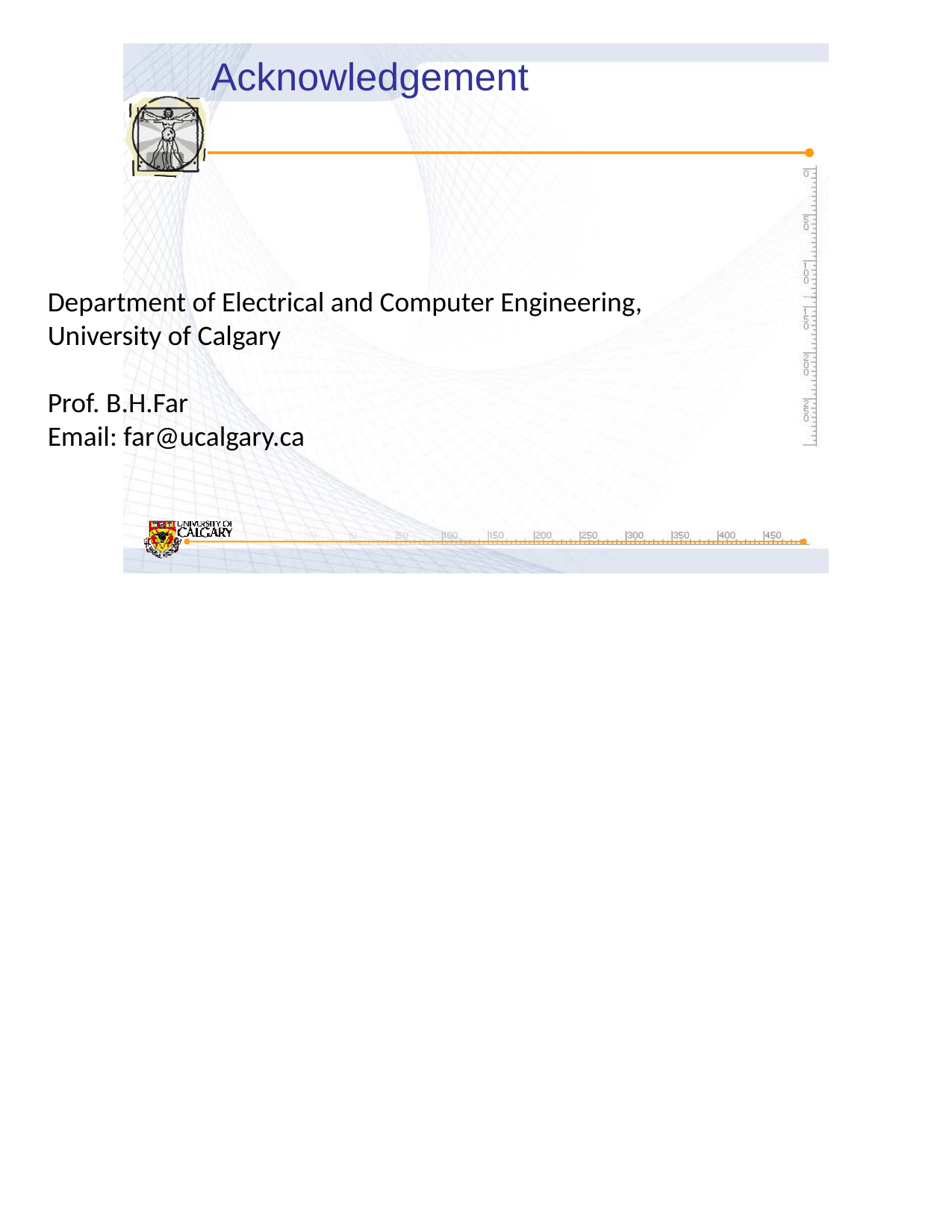

# Acknowledgement
Department of Electrical and Computer Engineering,
University of Calgary

Prof. B.H.Far
Email: far@ucalgary.ca